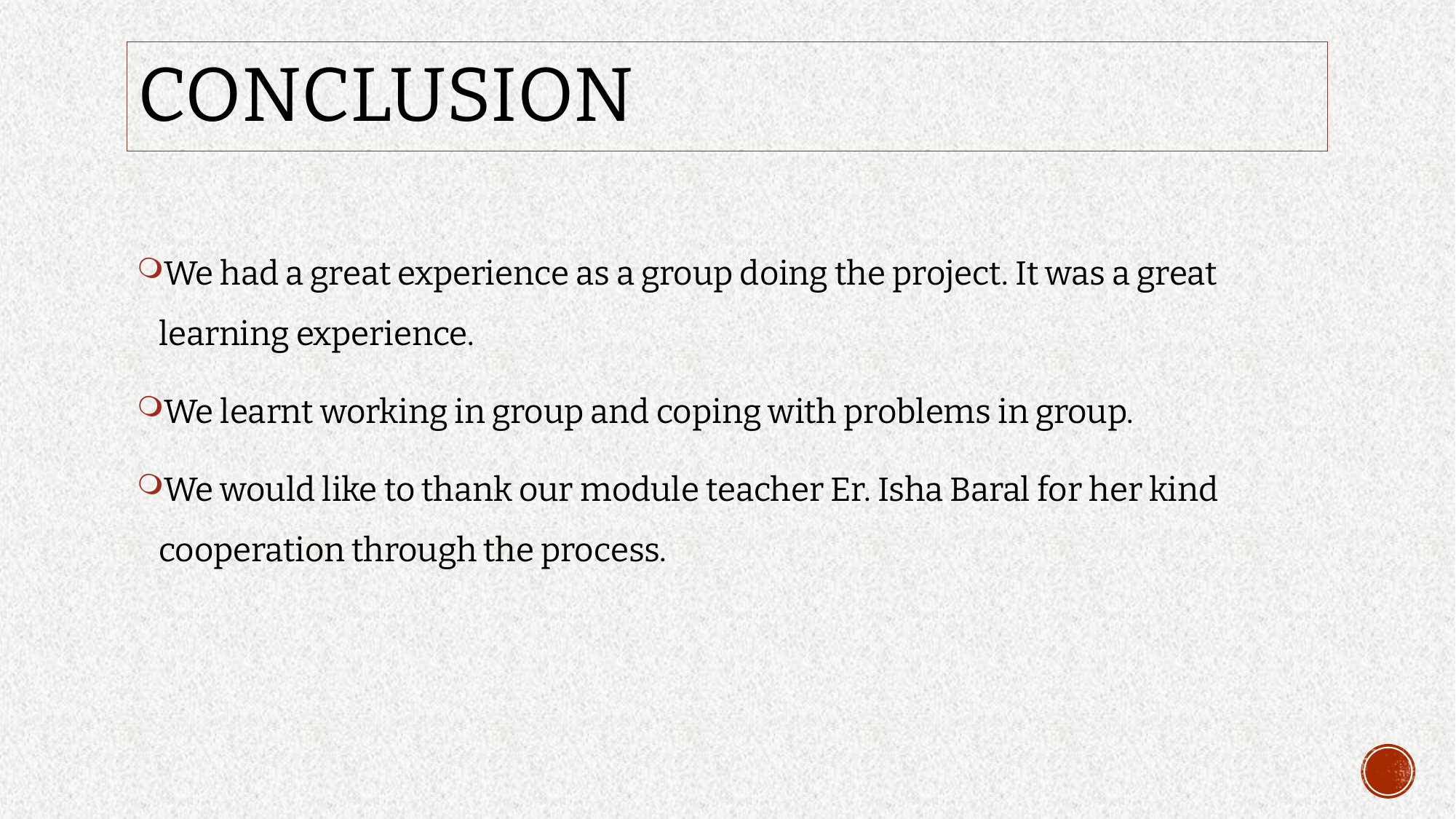

# Conclusion
We had a great experience as a group doing the project. It was a great learning experience.
We learnt working in group and coping with problems in group.
We would like to thank our module teacher Er. Isha Baral for her kind cooperation through the process.